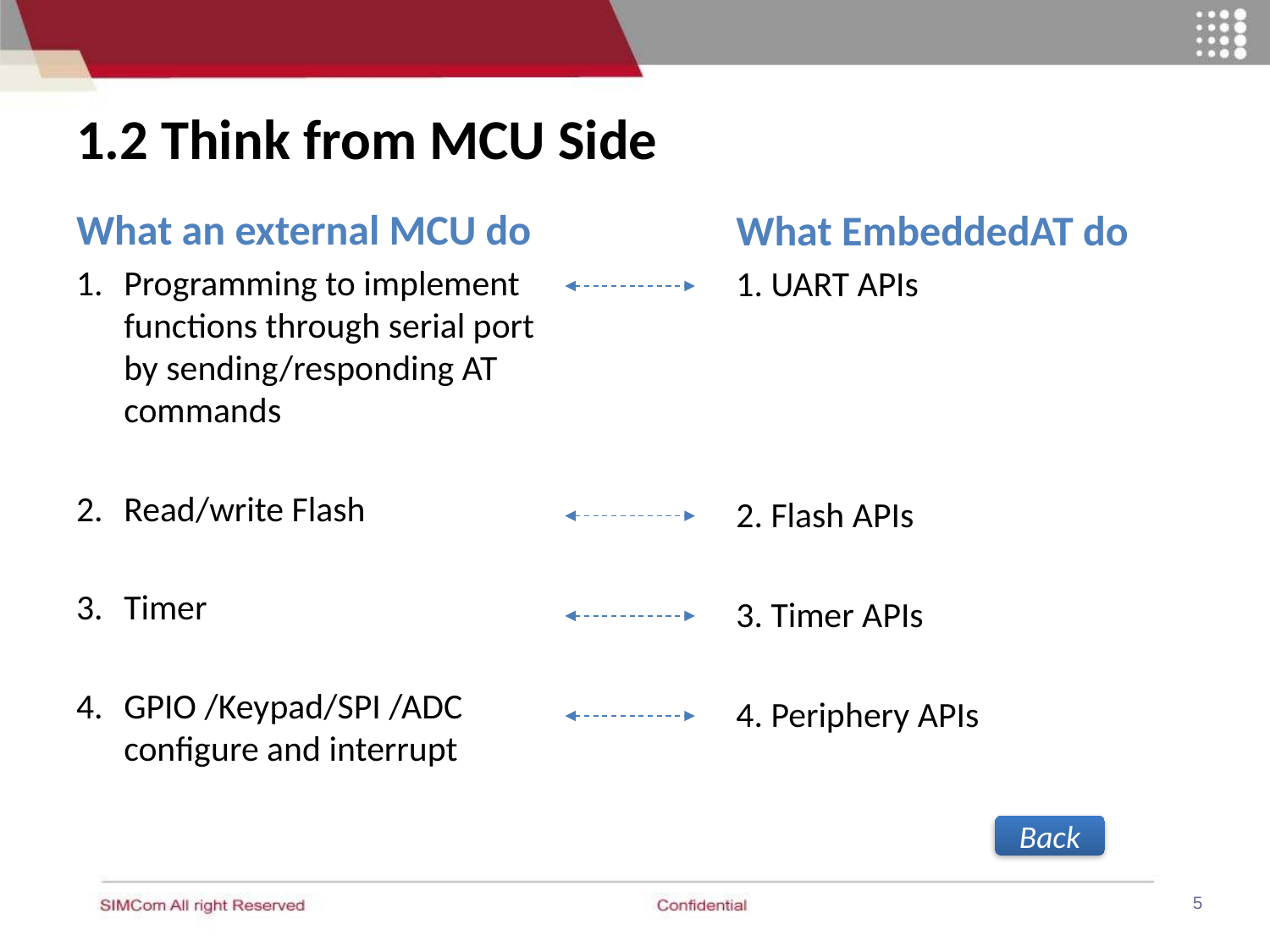

# 1.2 Think from MCU Side
What an external MCU do
Programming to implement functions through serial port by sending/responding AT commands

Read/write Flash

Timer

GPIO /Keypad/SPI /ADC configure and interrupt

What EmbeddedAT do
1. UART APIs

2. Flash APIs

3. Timer APIs

4. Periphery APIs
Back